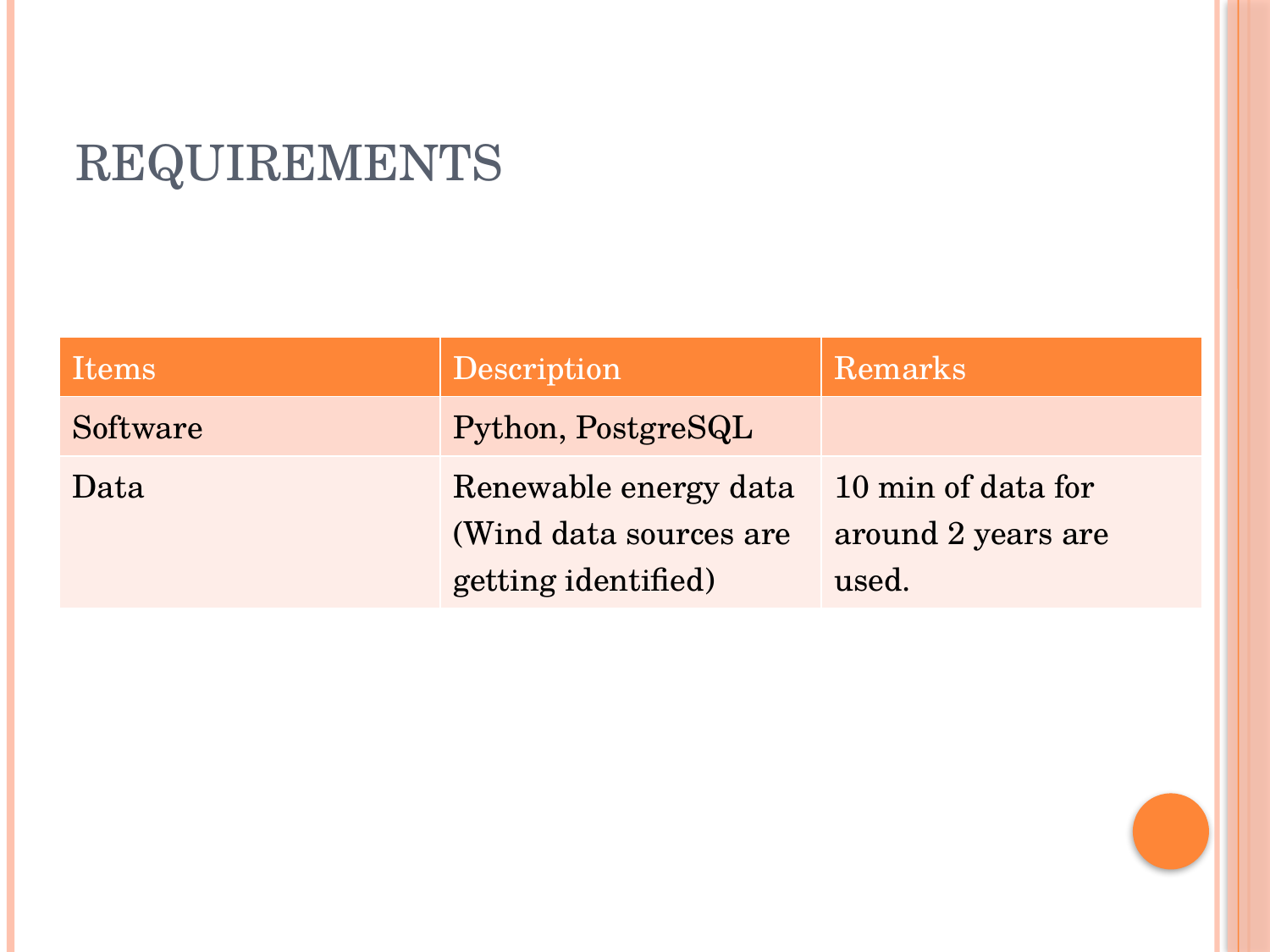

# Requirements
| Items | Description | Remarks |
| --- | --- | --- |
| Software | Python, PostgreSQL |  |
| Data | Renewable energy data (Wind data sources are getting identified) | 10 min of data for around 2 years are used. |